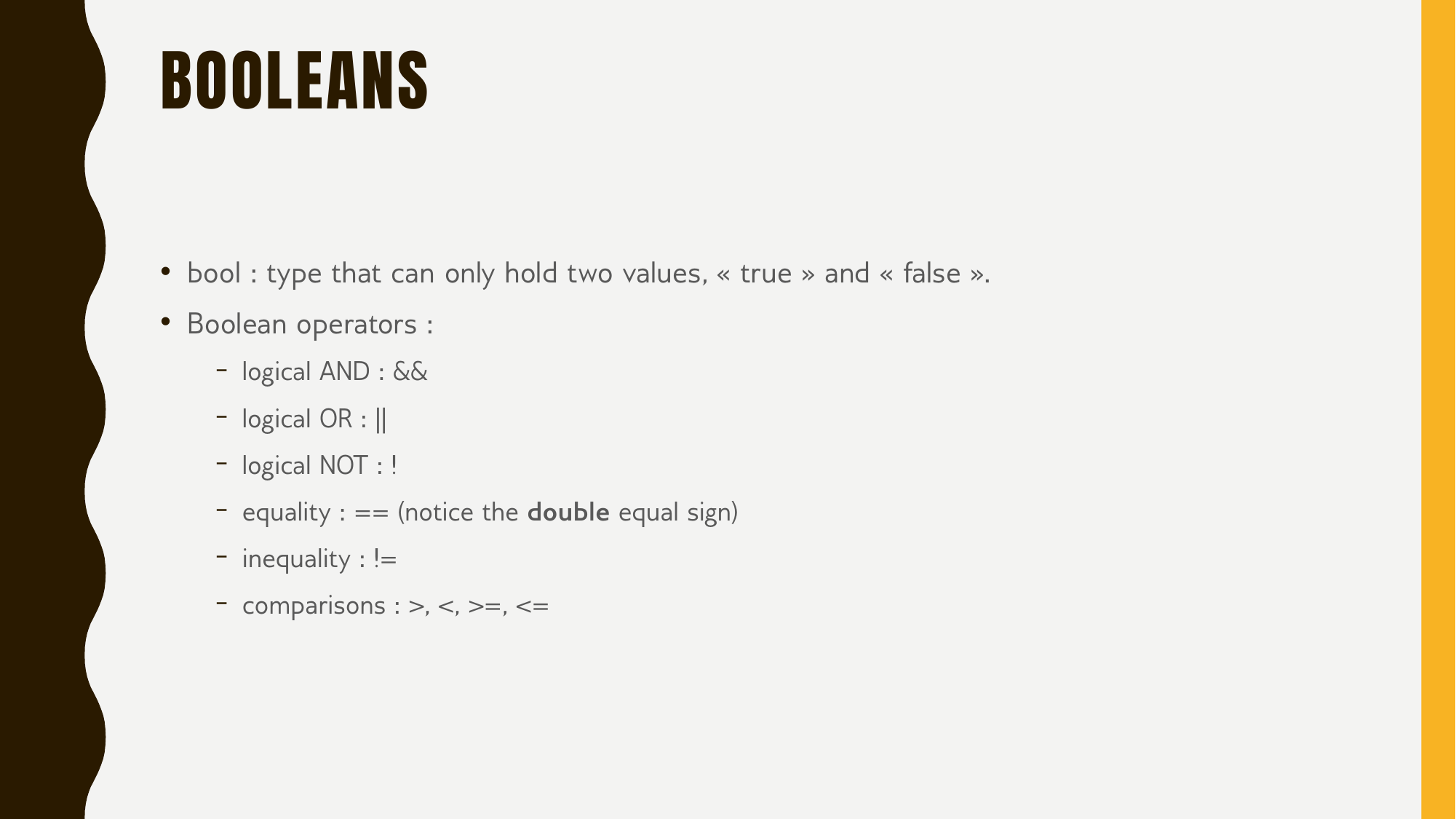

# Booleans
bool : type that can only hold two values, « true » and « false ».
Boolean operators :
logical AND : &&
logical OR : ||
logical NOT : !
equality : == (notice the double equal sign)
inequality : !=
comparisons : >, <, >=, <=